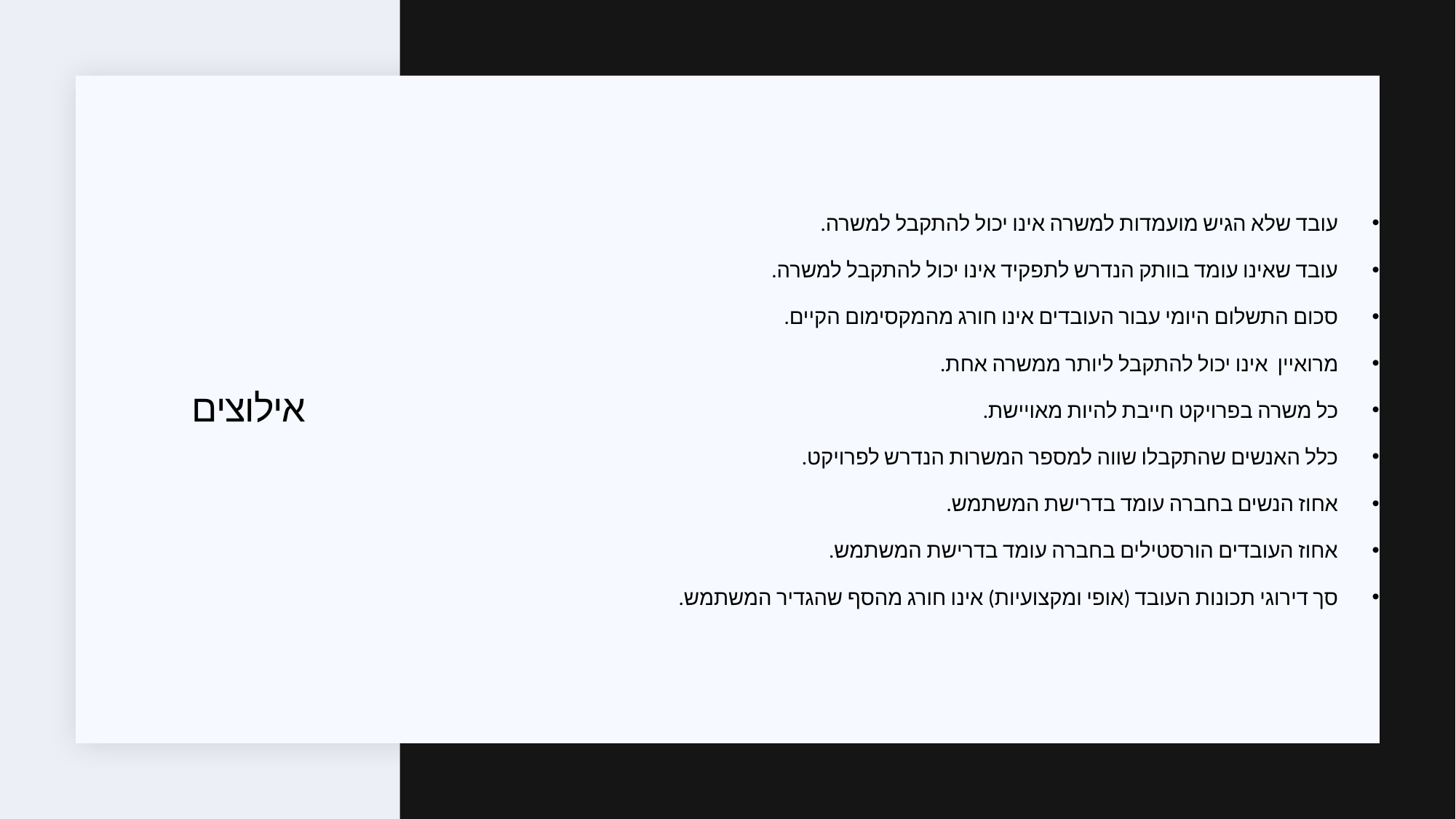

עובד שלא הגיש מועמדות למשרה אינו יכול להתקבל למשרה.
עובד שאינו עומד בוותק הנדרש לתפקיד אינו יכול להתקבל למשרה.
סכום התשלום היומי עבור העובדים אינו חורג מהמקסימום הקיים.
מרואיין  אינו יכול להתקבל ליותר ממשרה אחת.
כל משרה בפרויקט חייבת להיות מאויישת.
כלל האנשים שהתקבלו שווה למספר המשרות הנדרש לפרויקט.
אחוז הנשים בחברה עומד בדרישת המשתמש.
אחוז העובדים הורסטילים בחברה עומד בדרישת המשתמש.
סך דירוגי תכונות העובד (אופי ומקצועיות) אינו חורג מהסף שהגדיר המשתמש.
# אילוצים